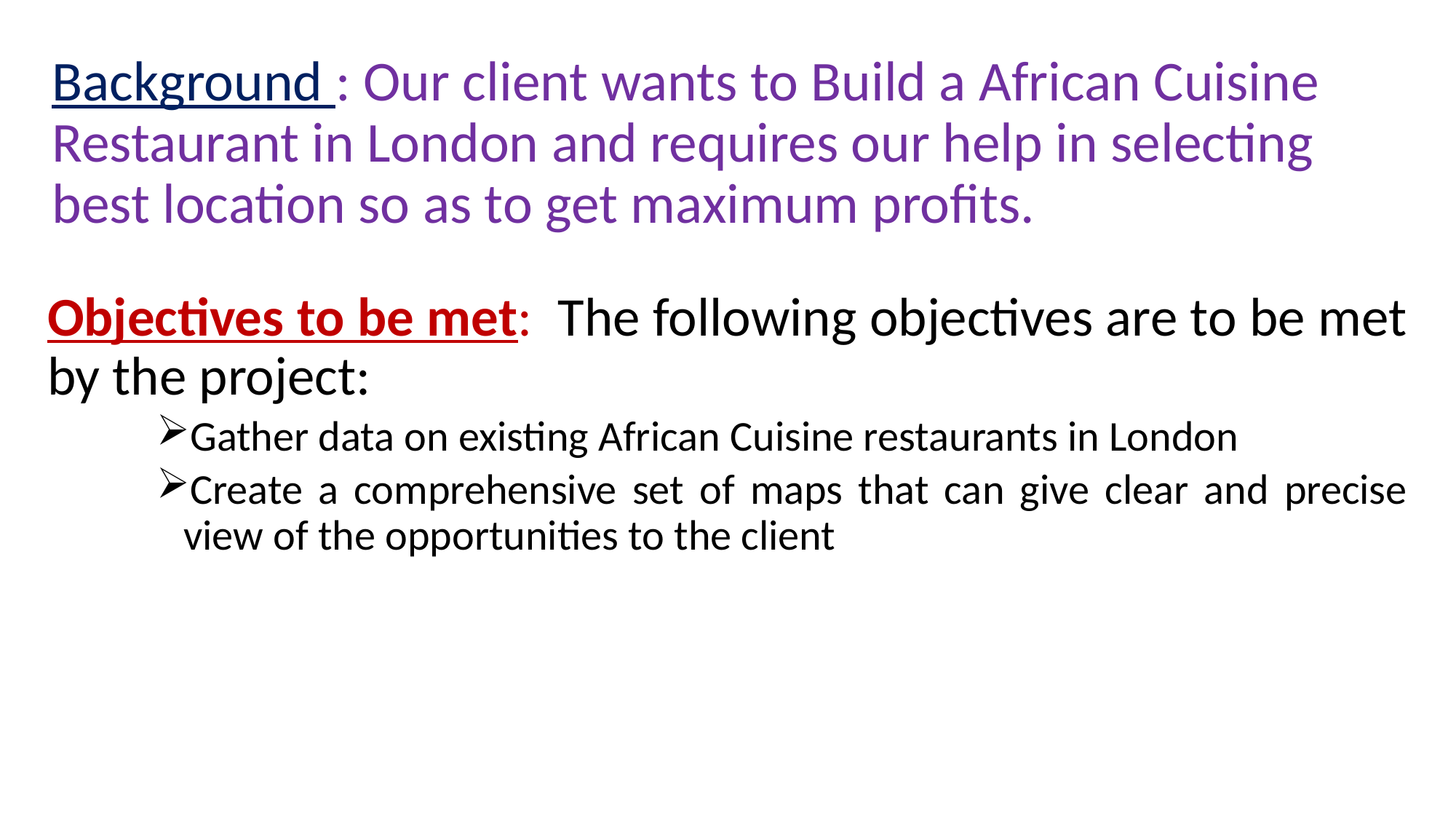

# Background : Our client wants to Build a African Cuisine Restaurant in London and requires our help in selecting best location so as to get maximum profits.
Objectives to be met:  The following objectives are to be met by the project:
Gather data on existing African Cuisine restaurants in London
Create a comprehensive set of maps that can give clear and precise view of the opportunities to the client